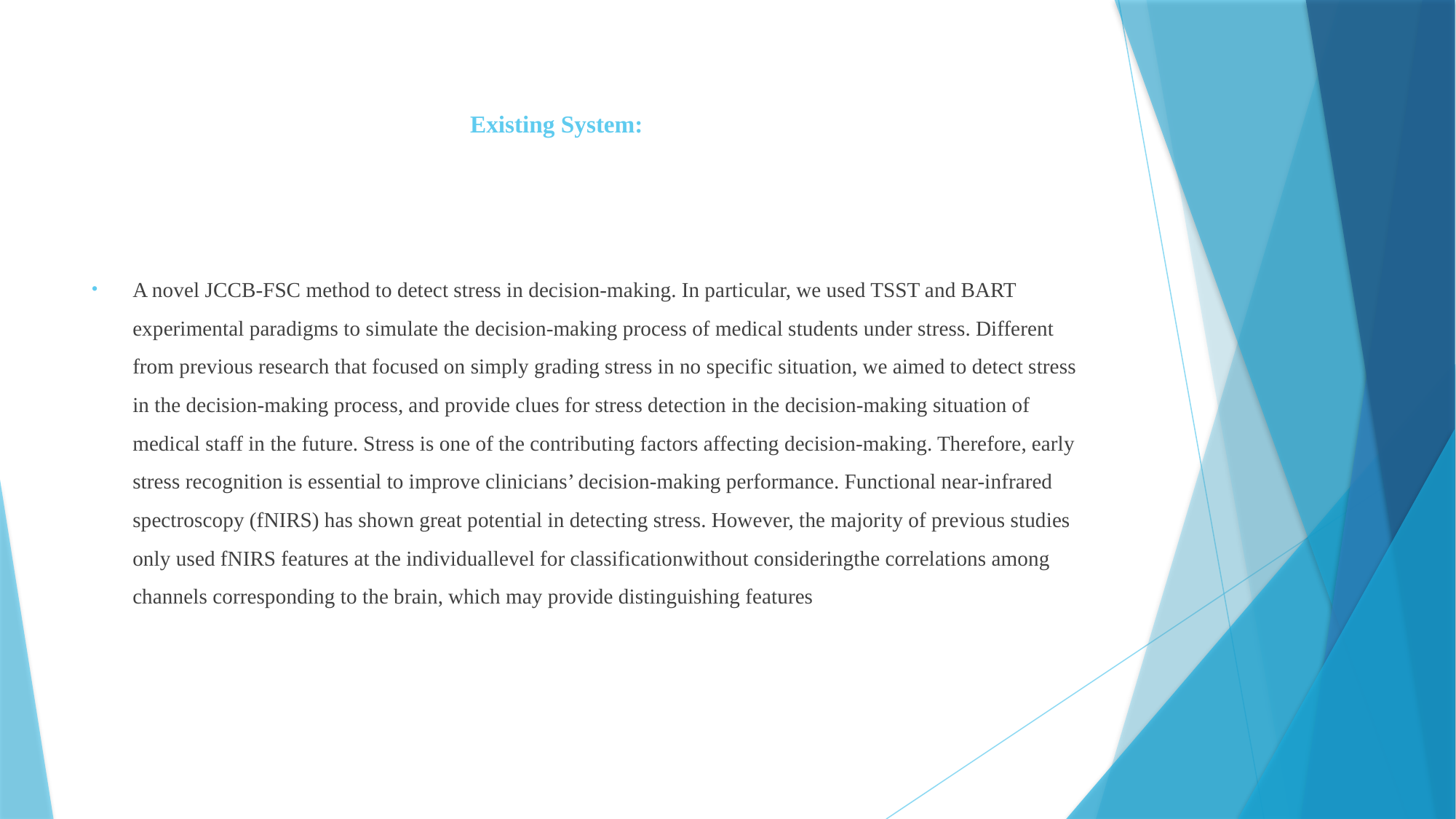

# Existing System:
A novel JCCB-FSC method to detect stress in decision-making. In particular, we used TSST and BART experimental paradigms to simulate the decision-making process of medical students under stress. Different from previous research that focused on simply grading stress in no specific situation, we aimed to detect stress in the decision-making process, and provide clues for stress detection in the decision-making situation of medical staff in the future. Stress is one of the contributing factors affecting decision-making. Therefore, early stress recognition is essential to improve clinicians’ decision-making performance. Functional near-infrared spectroscopy (fNIRS) has shown great potential in detecting stress. However, the majority of previous studies only used fNIRS features at the individuallevel for classificationwithout consideringthe correlations among channels corresponding to the brain, which may provide distinguishing features